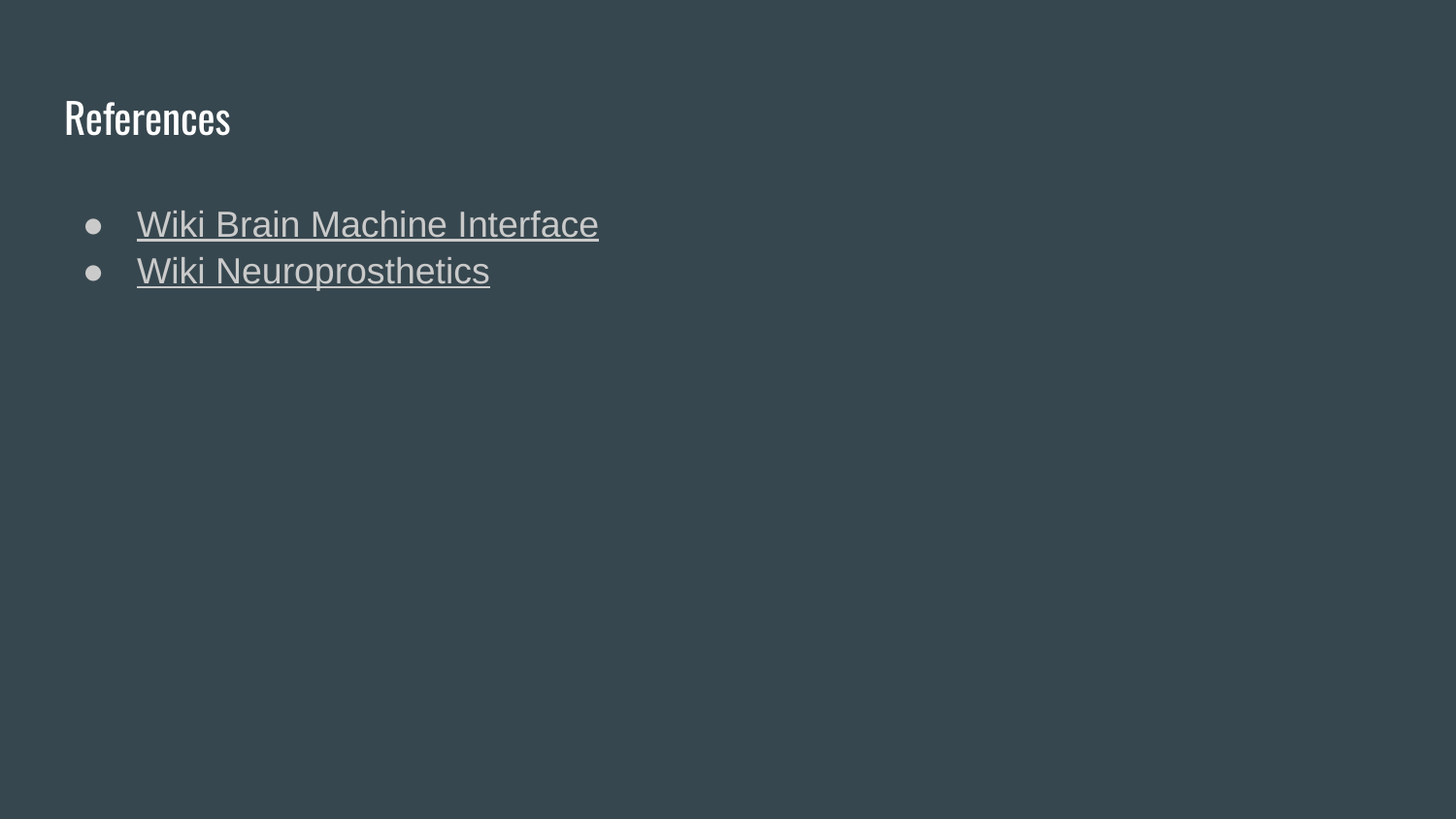

# References
Wiki Brain Machine Interface
Wiki Neuroprosthetics